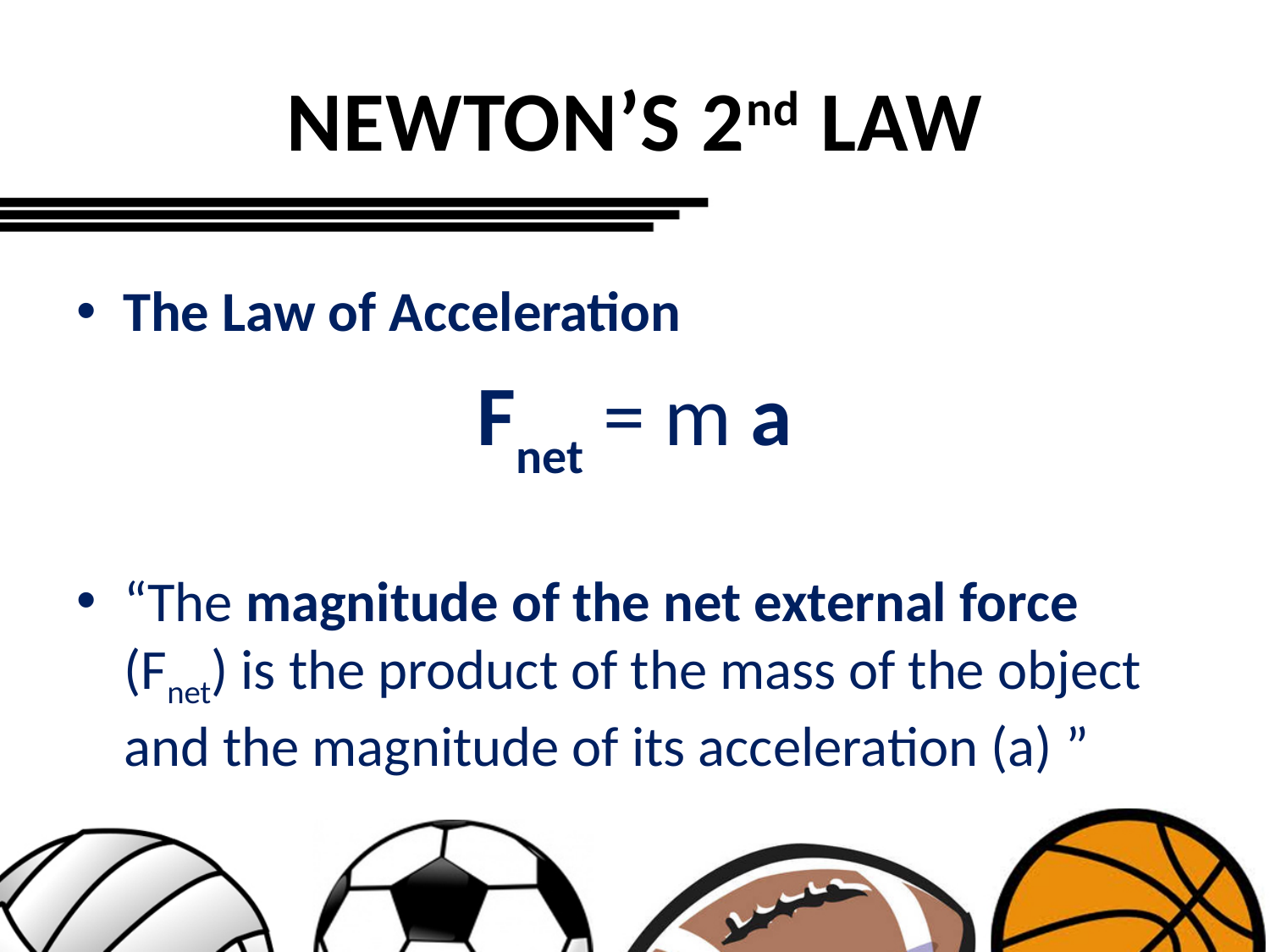

# NEWTON’S 2nd LAW
The Law of Acceleration
Fnet = m a

“The magnitude of the net external force (Fnet) is the product of the mass of the object and the magnitude of its acceleration (a) ”